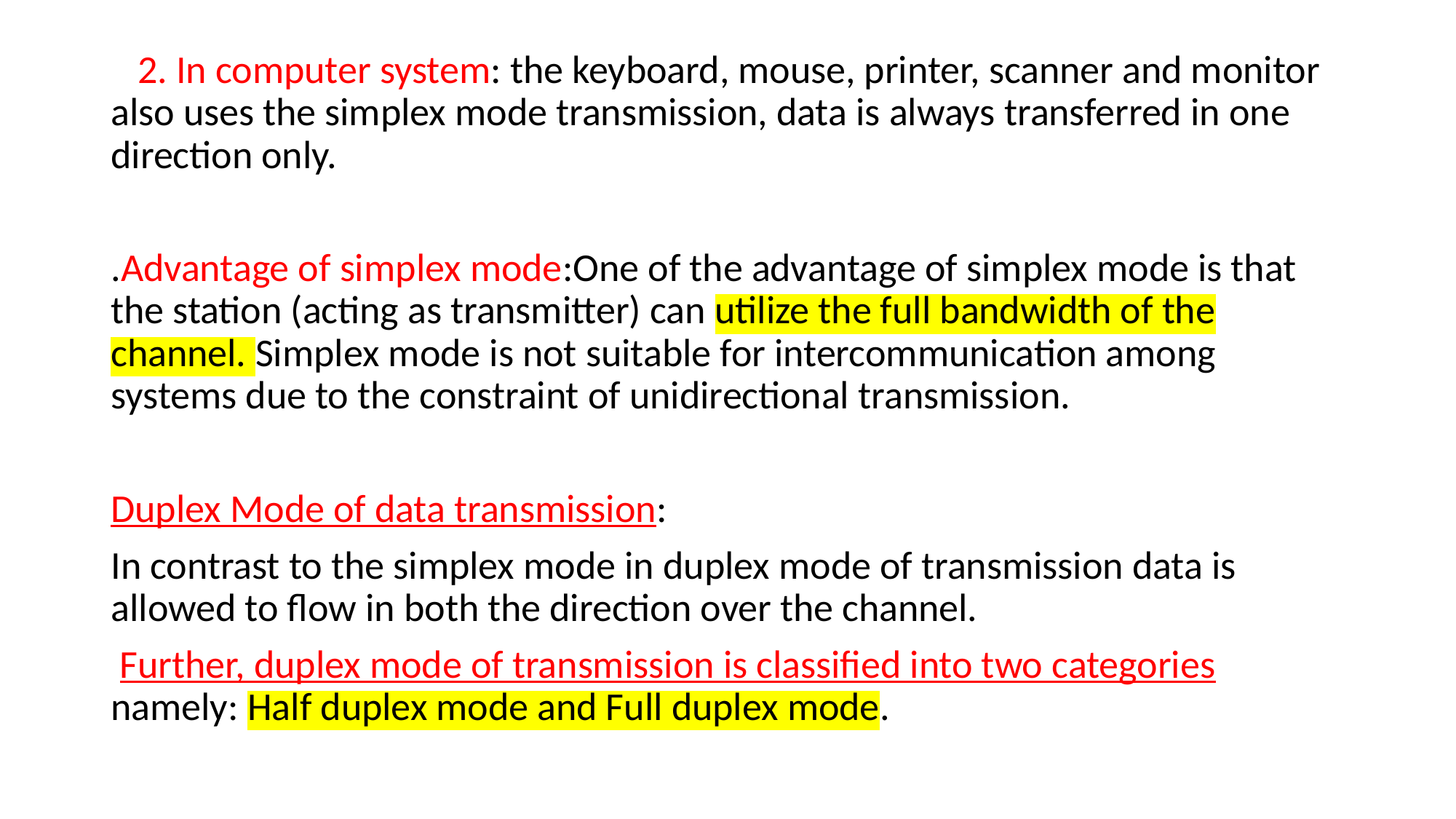

2. In computer system: the keyboard, mouse, printer, scanner and monitor also uses the simplex mode transmission, data is always transferred in one direction only.

.Advantage of simplex mode:One of the advantage of simplex mode is that the station (acting as transmitter) can utilize the full bandwidth of the channel. Simplex mode is not suitable for intercommunication among systems due to the constraint of unidirectional transmission.

Duplex Mode of data transmission:
In contrast to the simplex mode in duplex mode of transmission data is allowed to flow in both the direction over the channel.
 Further, duplex mode of transmission is classified into two categories namely: Half duplex mode and Full duplex mode.